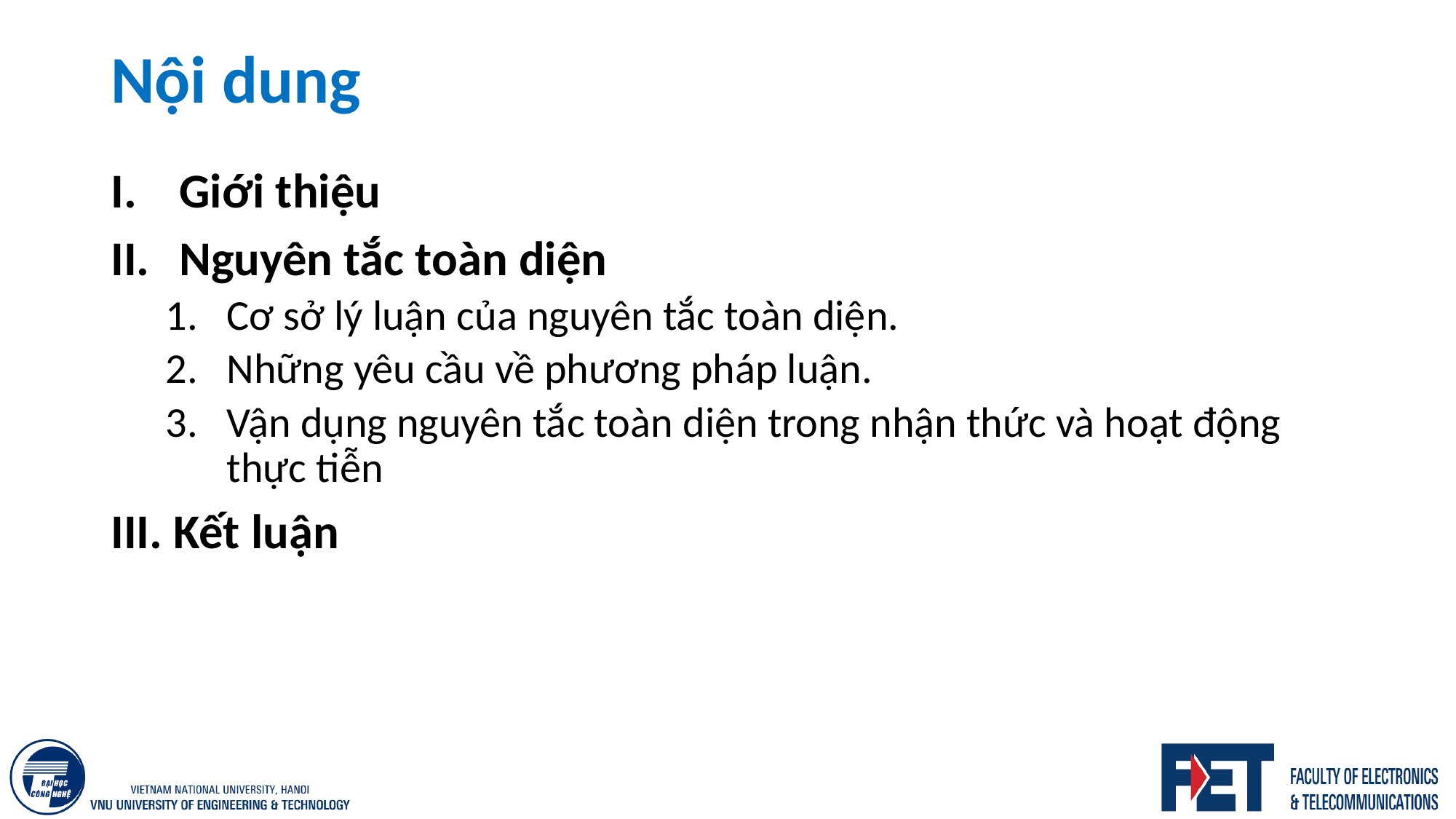

# Nội dung
Giới thiệu
Nguyên tắc toàn diện
Cơ sở lý luận của nguyên tắc toàn diện.
Những yêu cầu về phương pháp luận.
Vận dụng nguyên tắc toàn diện trong nhận thức và hoạt động thực tiễn
III. Kết luận